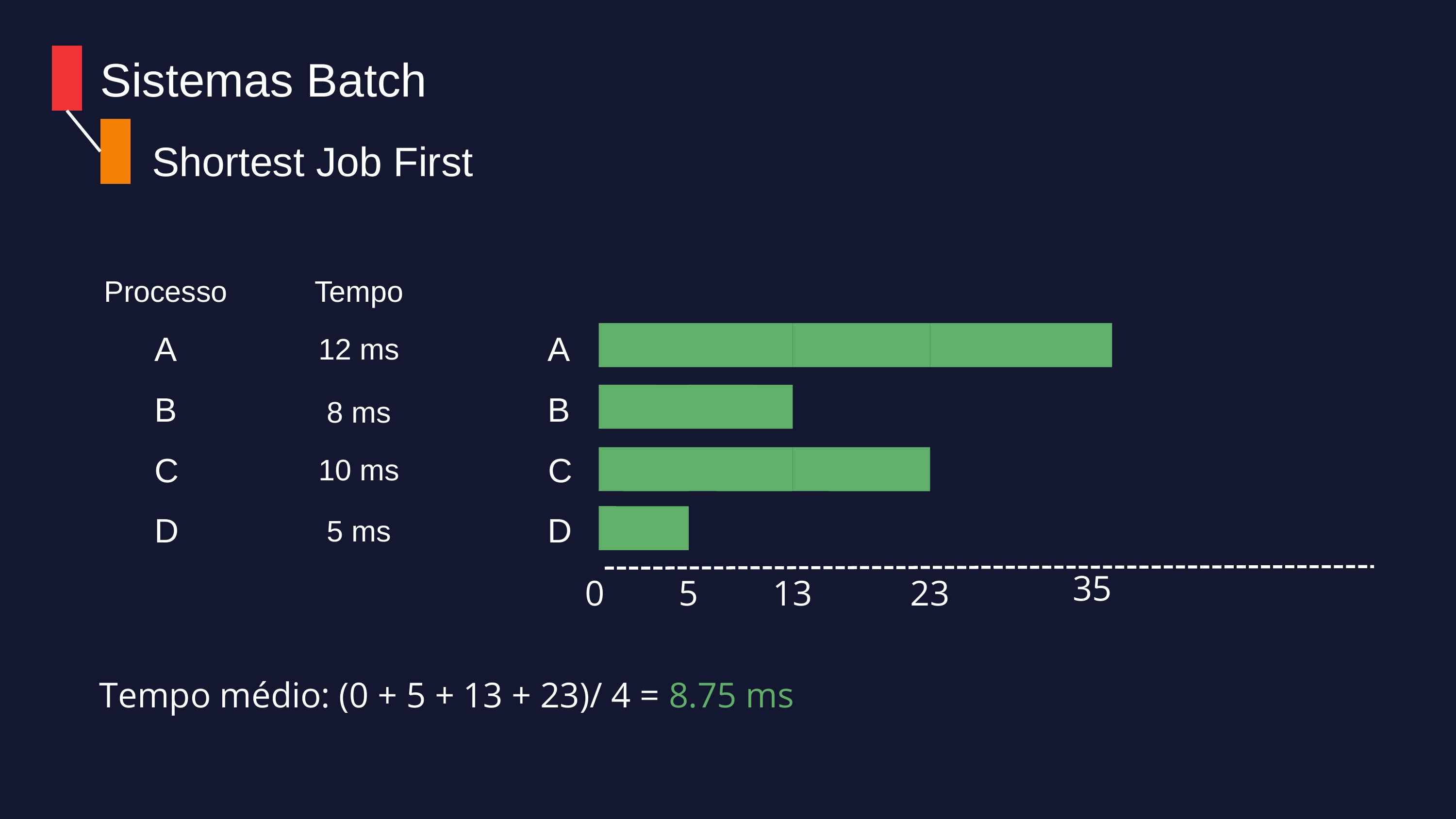

Sistemas Batch

Shortest Job First
Processo
Tempo
A
A
12 ms

B
B
8 ms

C
C
10 ms

D
D
5 ms

35
0
5
13
23

Tempo médio: (0 + 5 + 13 + 23)/ 4 = 8.75 ms